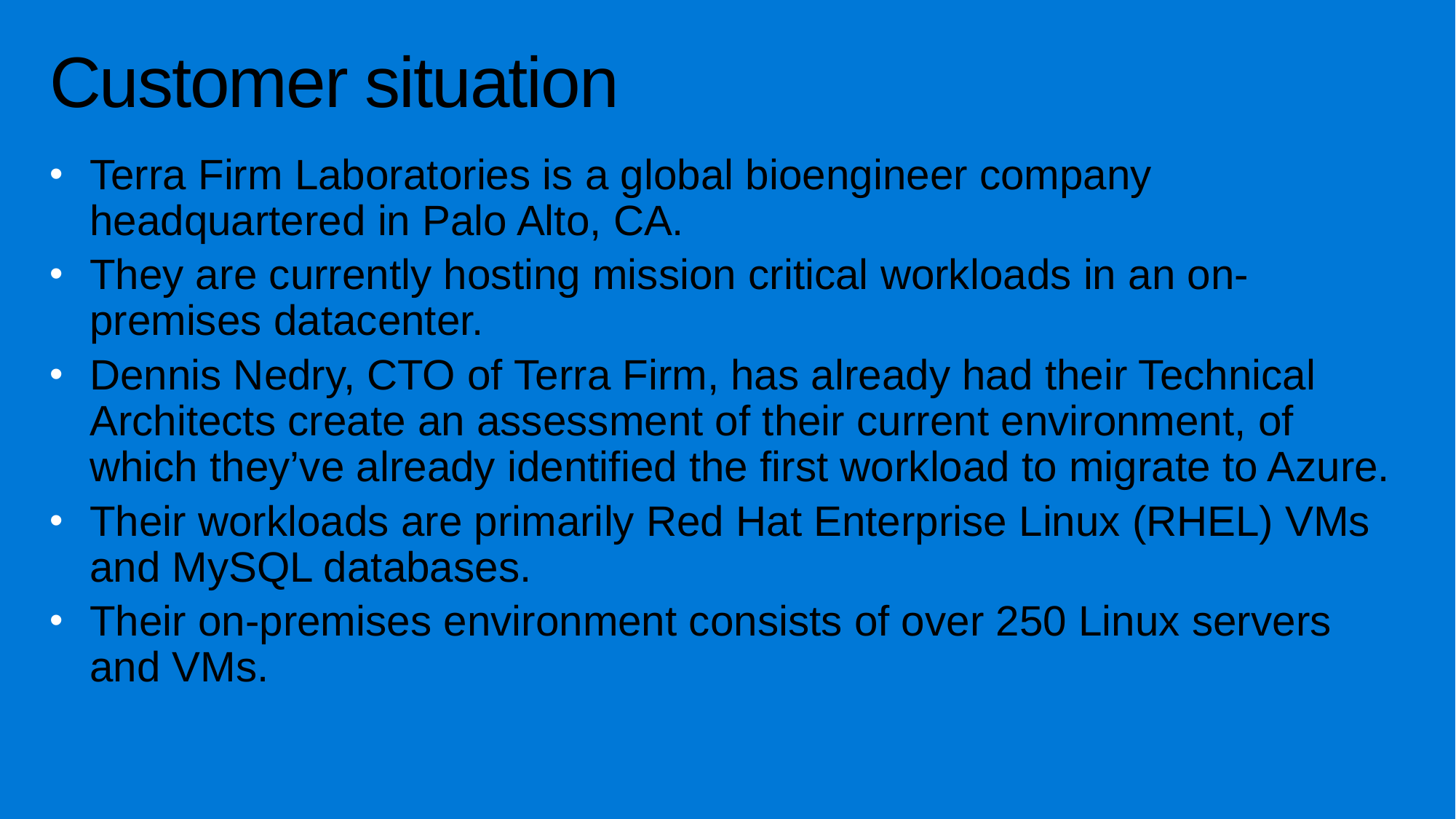

# Customer situation
Terra Firm Laboratories is a global bioengineer company headquartered in Palo Alto, CA.
They are currently hosting mission critical workloads in an on-premises datacenter.
Dennis Nedry, CTO of Terra Firm, has already had their Technical Architects create an assessment of their current environment, of which they’ve already identified the first workload to migrate to Azure.
Their workloads are primarily Red Hat Enterprise Linux (RHEL) VMs and MySQL databases.
Their on-premises environment consists of over 250 Linux servers and VMs.